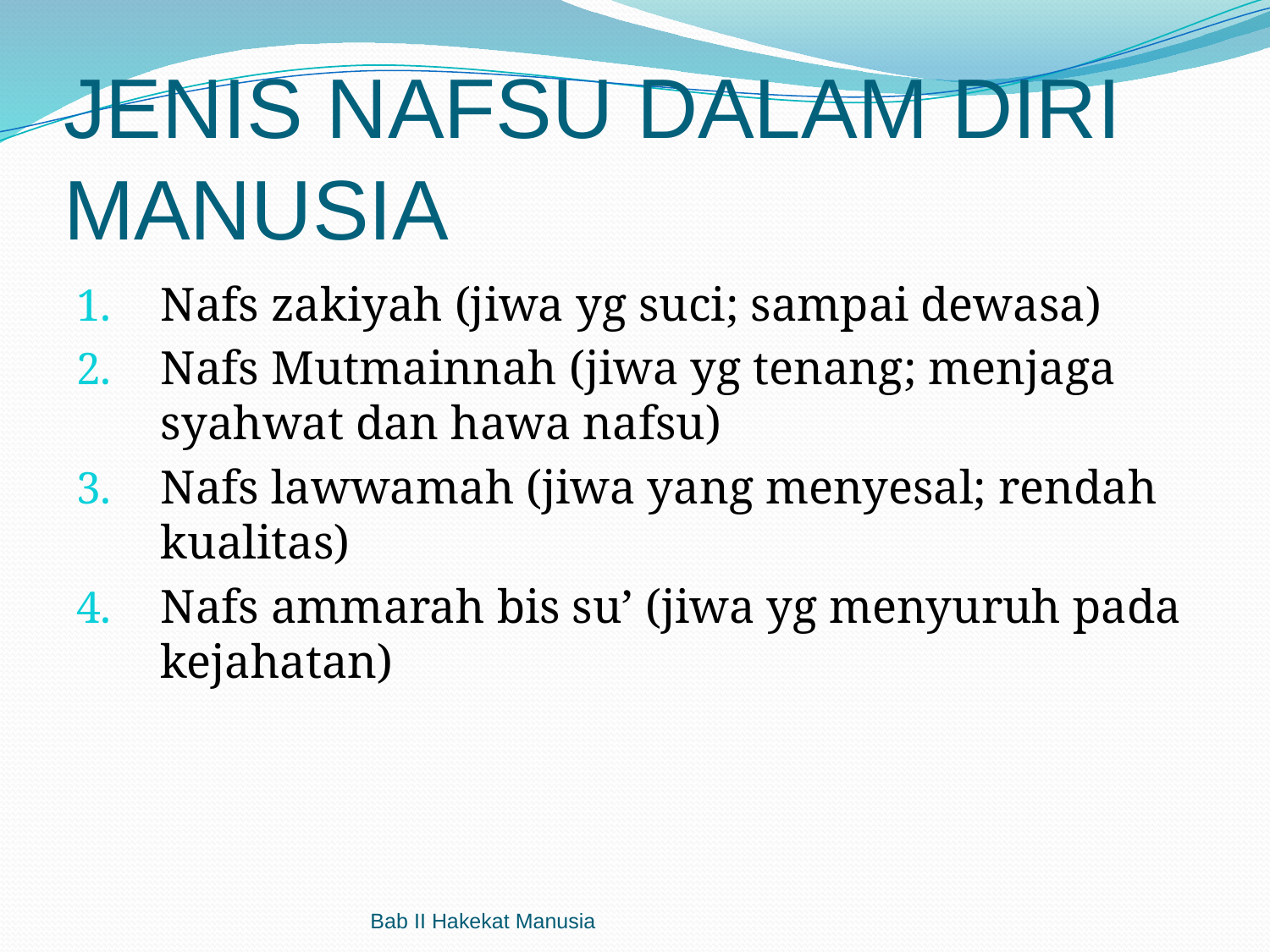

# JENIS NAFSU DALAM DIRI MANUSIA
Nafs zakiyah (jiwa yg suci; sampai dewasa)
Nafs Mutmainnah (jiwa yg tenang; menjaga syahwat dan hawa nafsu)
Nafs lawwamah (jiwa yang menyesal; rendah kualitas)
Nafs ammarah bis su’ (jiwa yg menyuruh pada kejahatan)

Bab II Hakekat Manusia